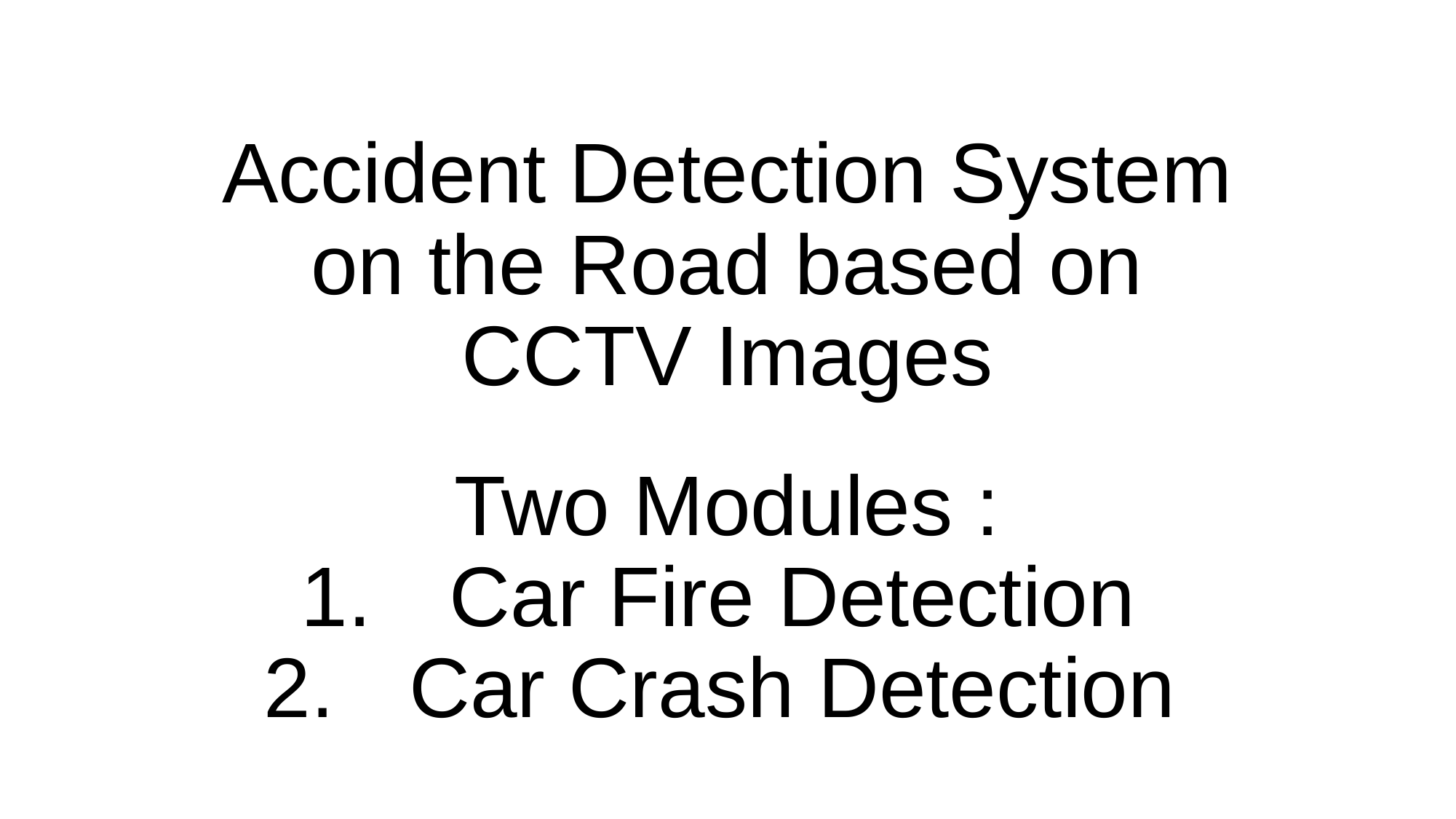

# Accident Detection System on the Road based on CCTV Images
Two Modules :
Car Fire Detection
Car Crash Detection